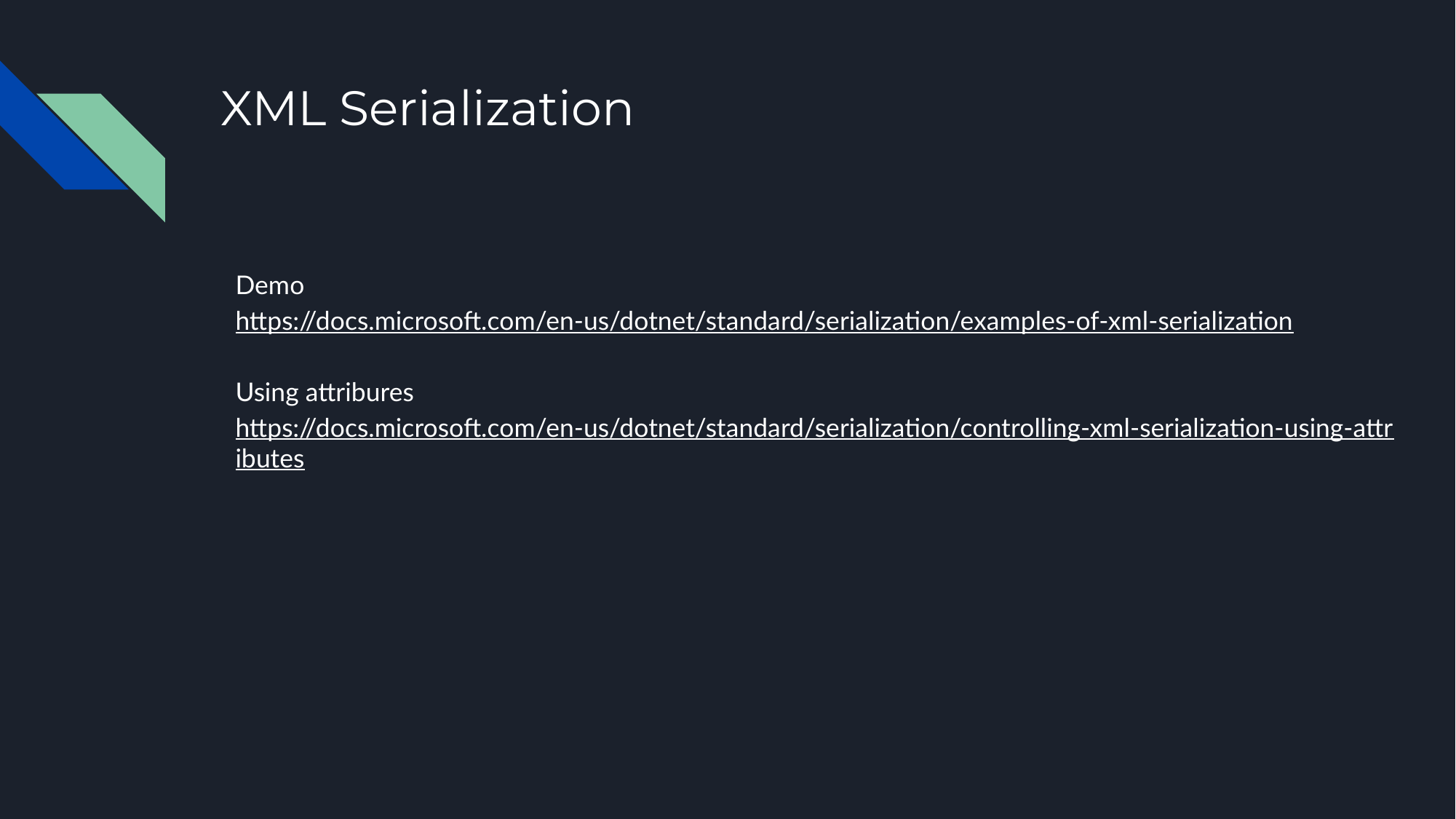

# XML Serialization
Demo
https://docs.microsoft.com/en-us/dotnet/standard/serialization/examples-of-xml-serialization

Using attribures
https://docs.microsoft.com/en-us/dotnet/standard/serialization/controlling-xml-serialization-using-attributes